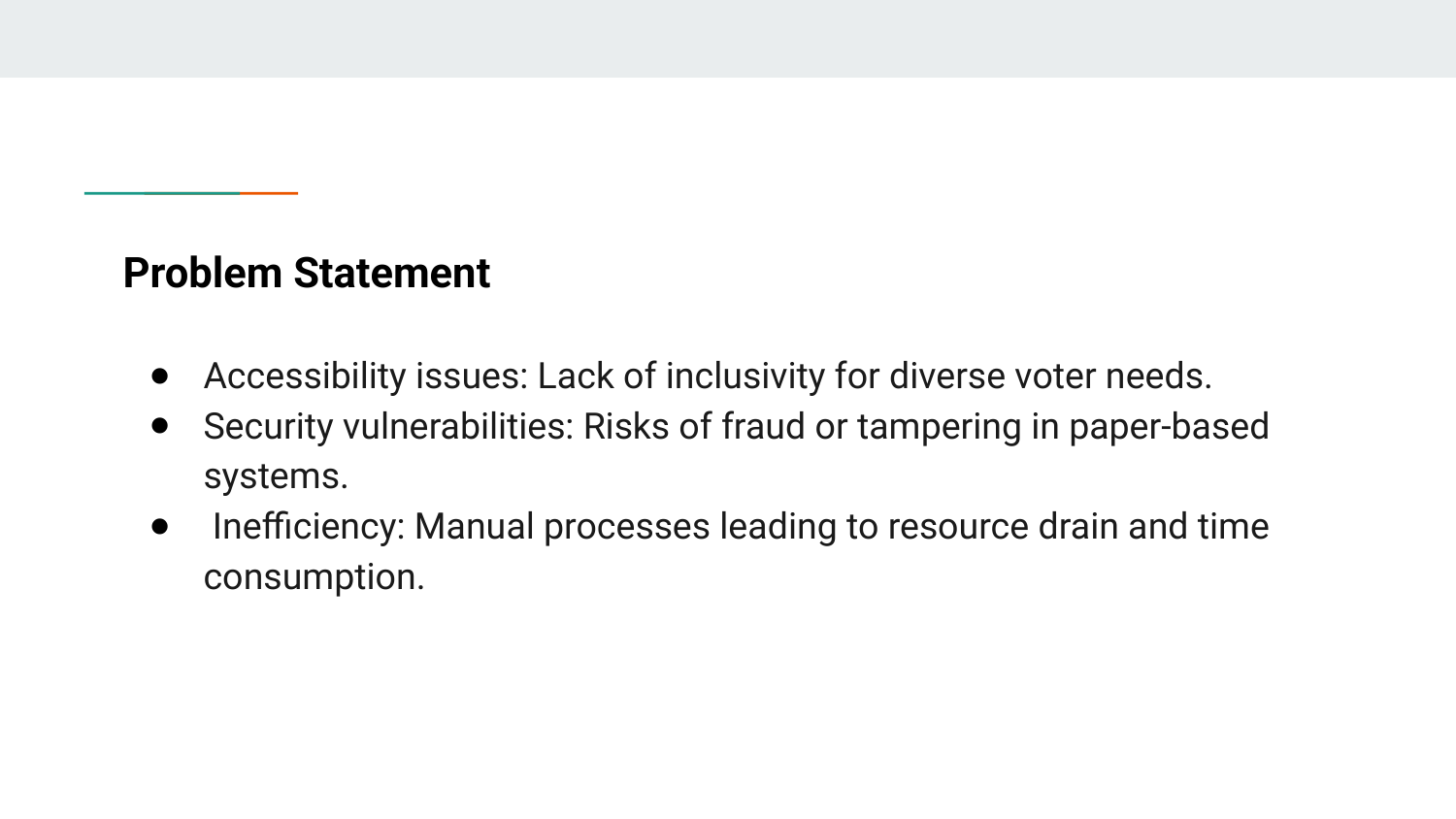

# Problem Statement

Accessibility issues: Lack of inclusivity for diverse voter needs.
Security vulnerabilities: Risks of fraud or tampering in paper-based systems.
 Inefficiency: Manual processes leading to resource drain and time consumption.